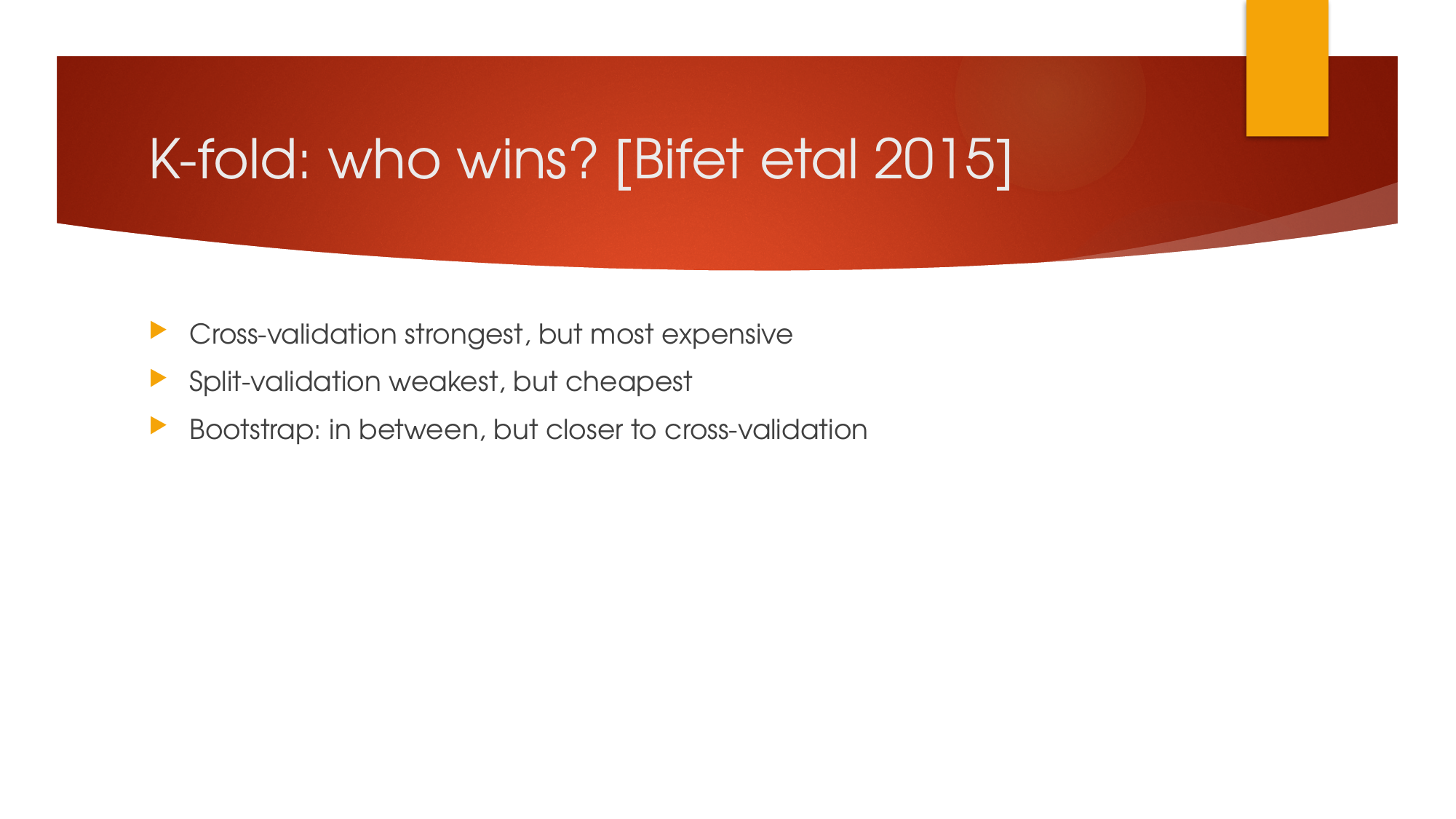

# K-fold: who wins? [Bifet etal 2015]
Cross-validation strongest, but most expensive
Split-validation weakest, but cheapest
Bootstrap: in between, but closer to cross-validation